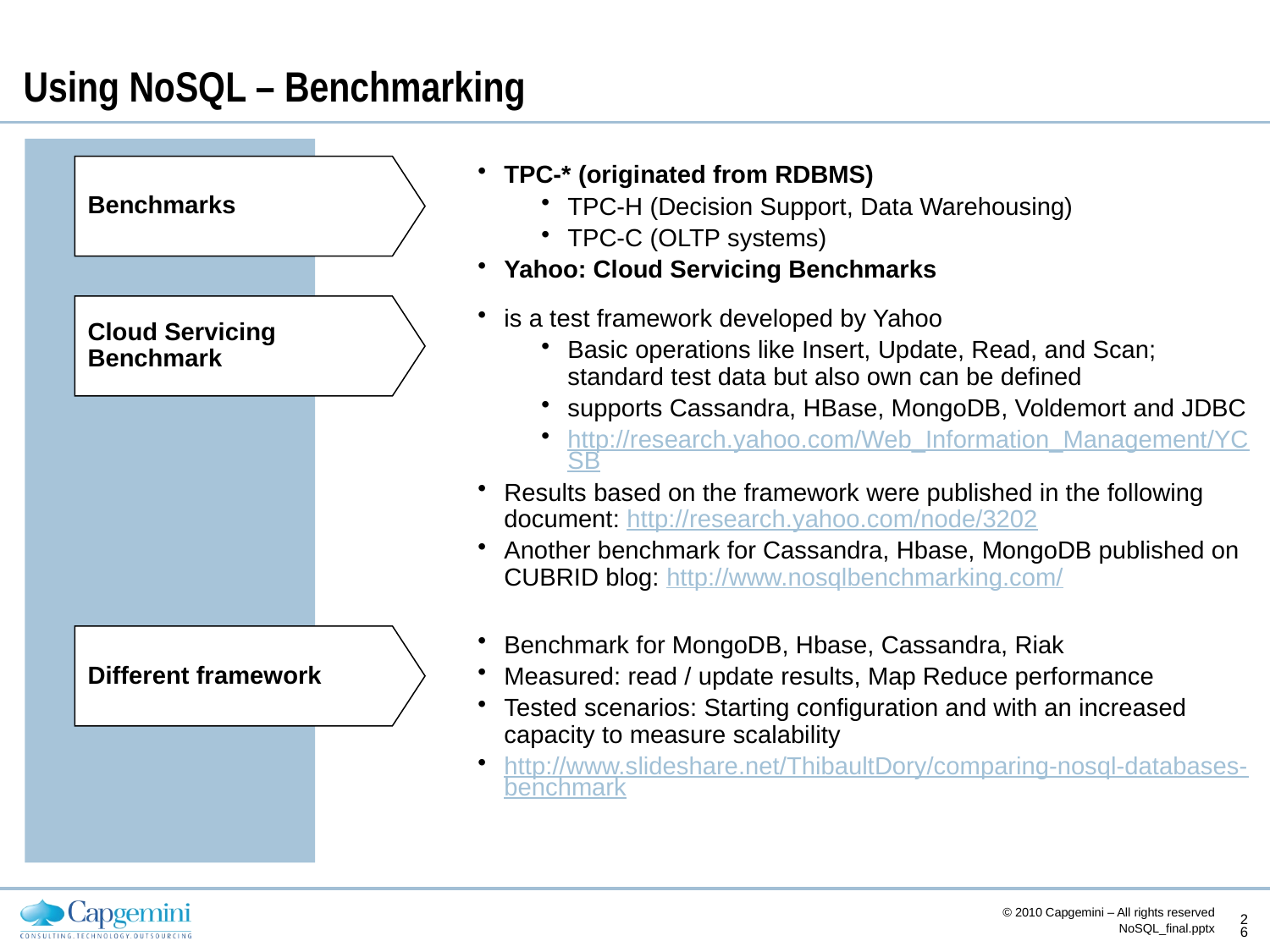

# Using NoSQL – Benchmarking

TPC-* (originated from RDBMS)
TPC-H (Decision Support, Data Warehousing)
TPC-C (OLTP systems)
Yahoo: Cloud Servicing Benchmarks

Benchmarks
Cloud Servicing Benchmark
is a test framework developed by Yahoo
Basic operations like Insert, Update, Read, and Scan; standard test data but also own can be defined
supports Cassandra, HBase, MongoDB, Voldemort and JDBC
http://research.yahoo.com/Web_Information_Management/YCSB
Results based on the framework were published in the following document: http://research.yahoo.com/node/3202
Another benchmark for Cassandra, Hbase, MongoDB published on CUBRID blog: http://www.nosqlbenchmarking.com/

Benchmark for MongoDB, Hbase, Cassandra, Riak
Measured: read / update results, Map Reduce performance
Tested scenarios: Starting configuration and with an increased capacity to measure scalability
http://www.slideshare.net/ThibaultDory/comparing-nosql-databases-benchmark
Different framework
© 2010 Capgemini – All rights reserved
26
NoSQL_final.pptx